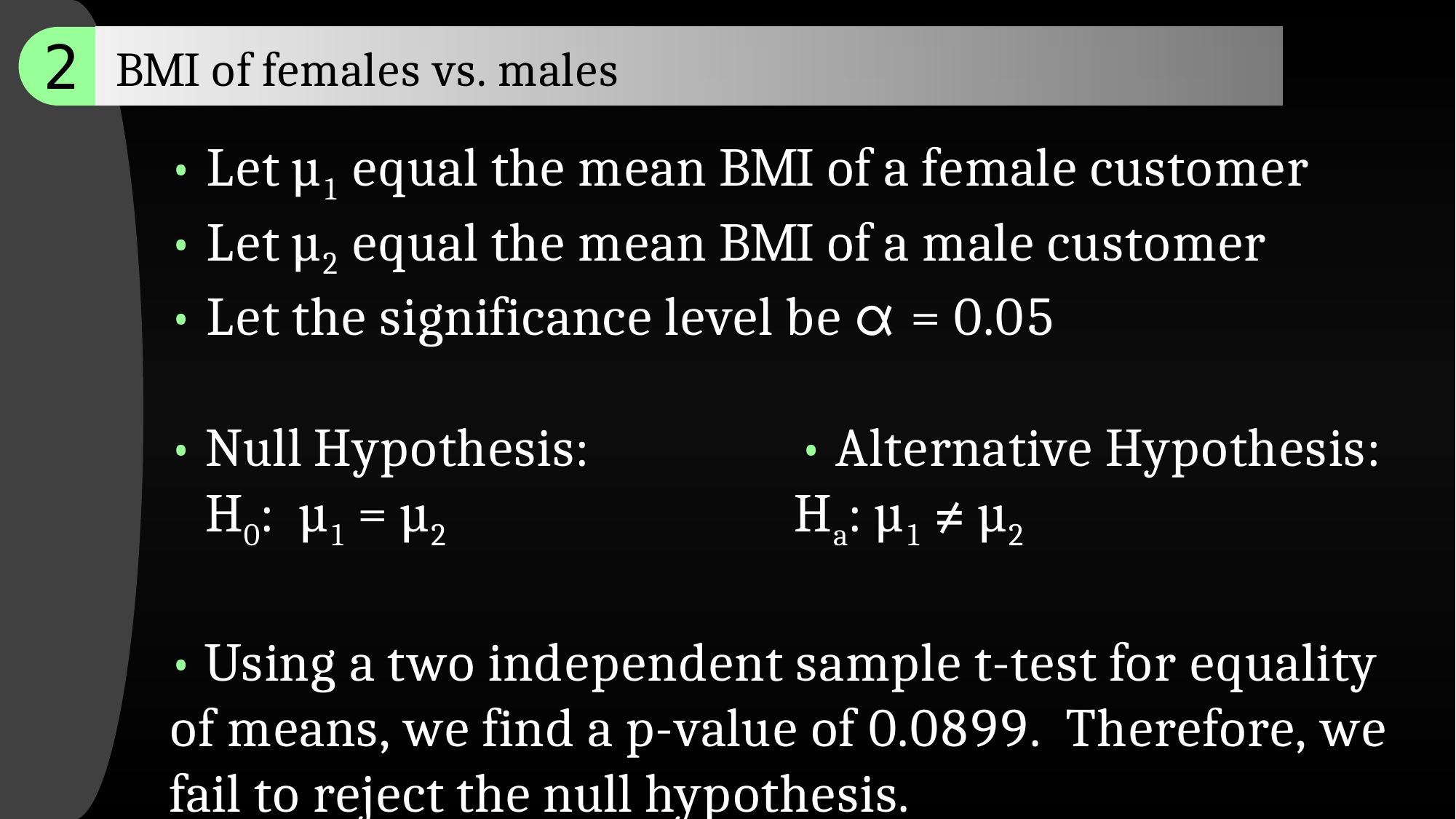

2

BMI of females vs. males
• Let µ1 equal the mean BMI of a female customer
• Let µ2 equal the mean BMI of a male customer
• Let the significance level be α = 0.05

• Null Hypothesis: 		       • Alternative Hypothesis:
   H0:  µ1 = µ2                             Ha: µ1 ≠ µ2

• Using a two independent sample t-test for equality of means, we find a p-value of 0.0899.  Therefore, we fail to reject the null hypothesis.